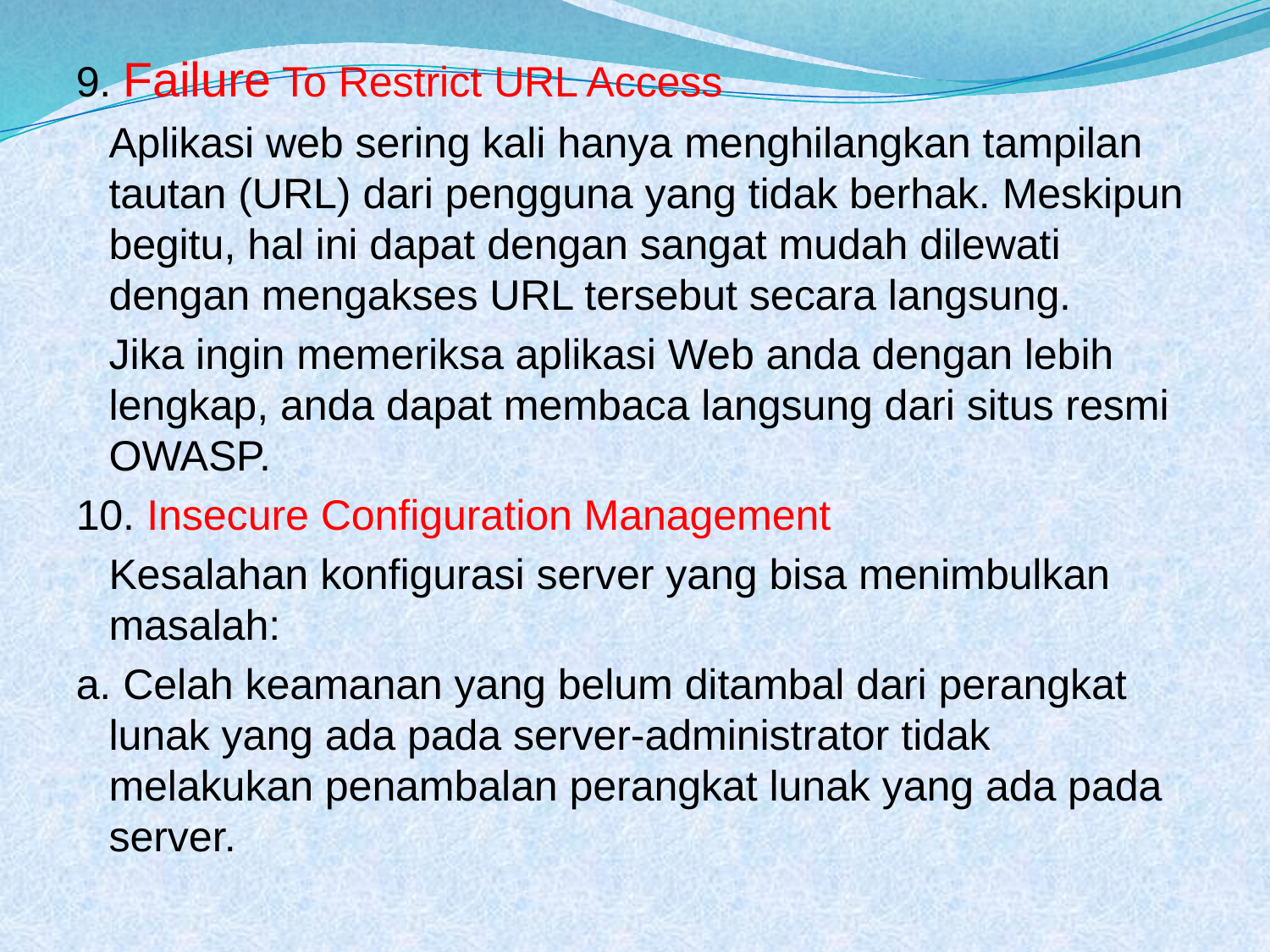

9. Failure To Restrict URL Access
	Aplikasi web sering kali hanya menghilangkan tampilan tautan (URL) dari pengguna yang tidak berhak. Meskipun begitu, hal ini dapat dengan sangat mudah dilewati dengan mengakses URL tersebut secara langsung.
	Jika ingin memeriksa aplikasi Web anda dengan lebih lengkap, anda dapat membaca langsung dari situs resmi OWASP.
10. Insecure Configuration Management
	Kesalahan konfigurasi server yang bisa menimbulkan masalah:
a. Celah keamanan yang belum ditambal dari perangkat lunak yang ada pada server-administrator tidak melakukan penambalan perangkat lunak yang ada pada server.